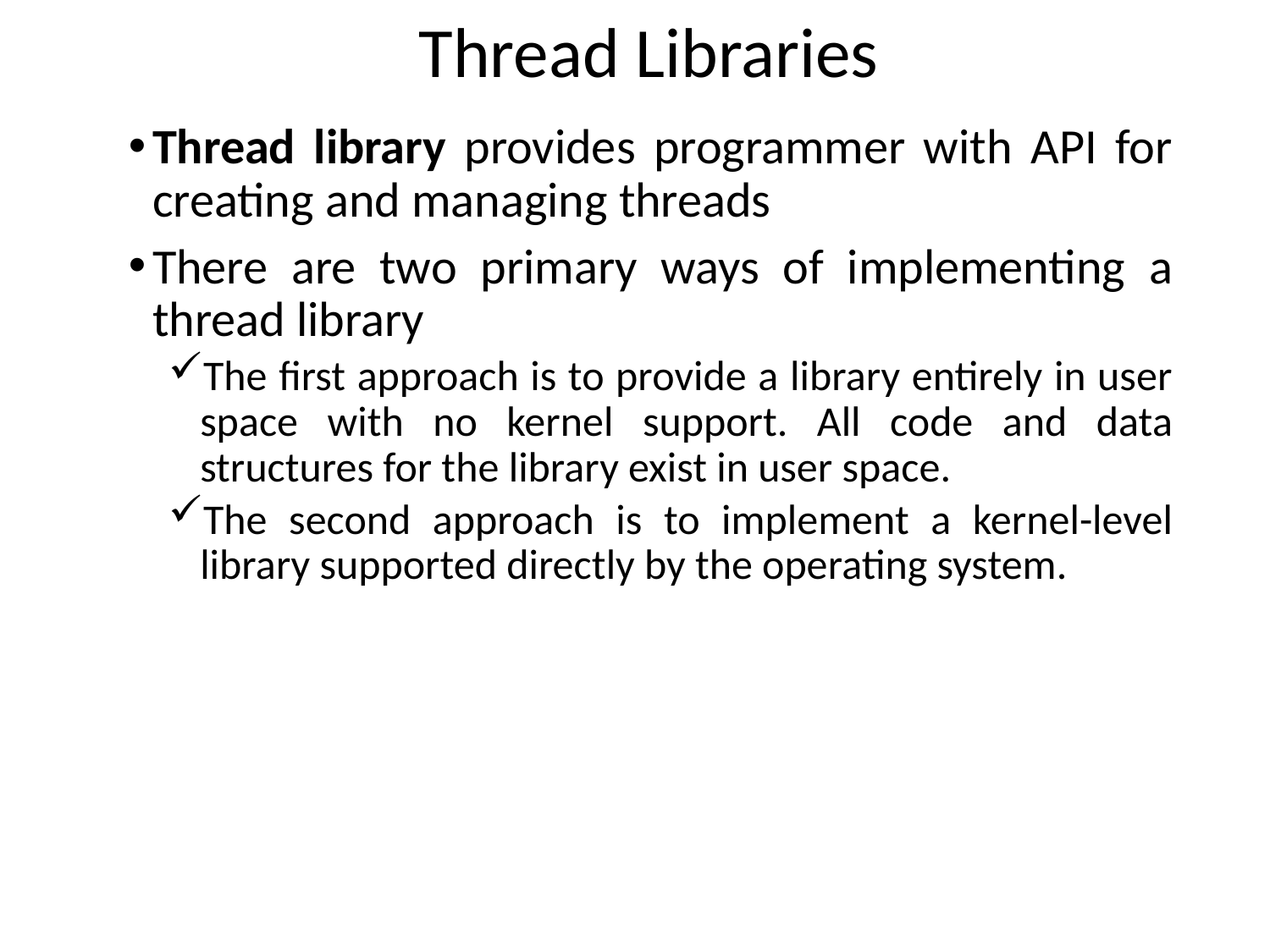

# Thread Libraries
Thread library provides programmer with API for creating and managing threads
There are two primary ways of implementing a thread library
The first approach is to provide a library entirely in user space with no kernel support. All code and data structures for the library exist in user space.
The second approach is to implement a kernel-level library supported directly by the operating system.